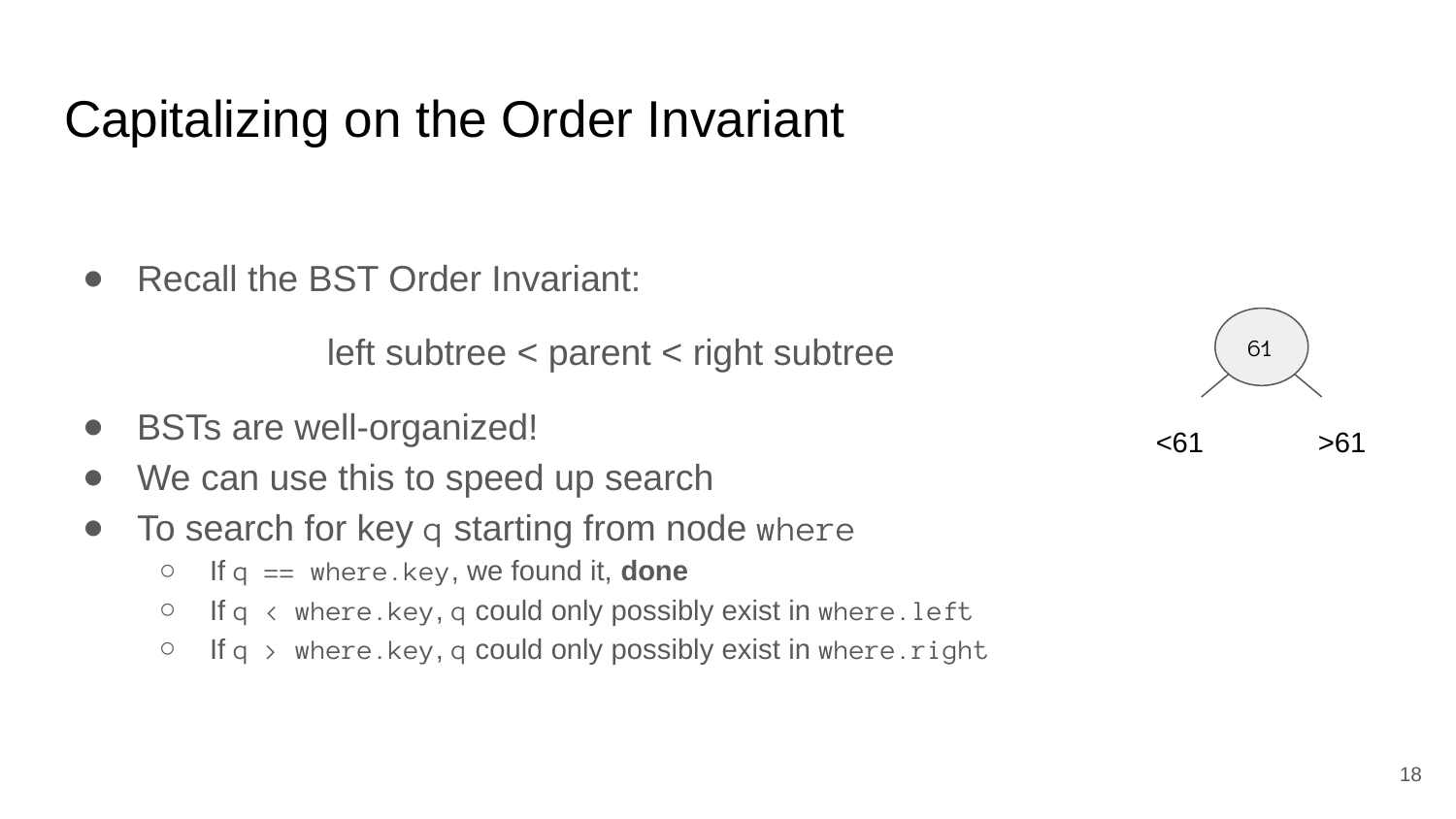

# Capitalizing on the Order Invariant
Recall the BST Order Invariant:
left subtree < parent < right subtree
BSTs are well-organized!
We can use this to speed up search
To search for key q starting from node where
If q == where.key, we found it, done
If q < where.key, q could only possibly exist in where.left
If q > where.key, q could only possibly exist in where.right
61
<61
>61
18